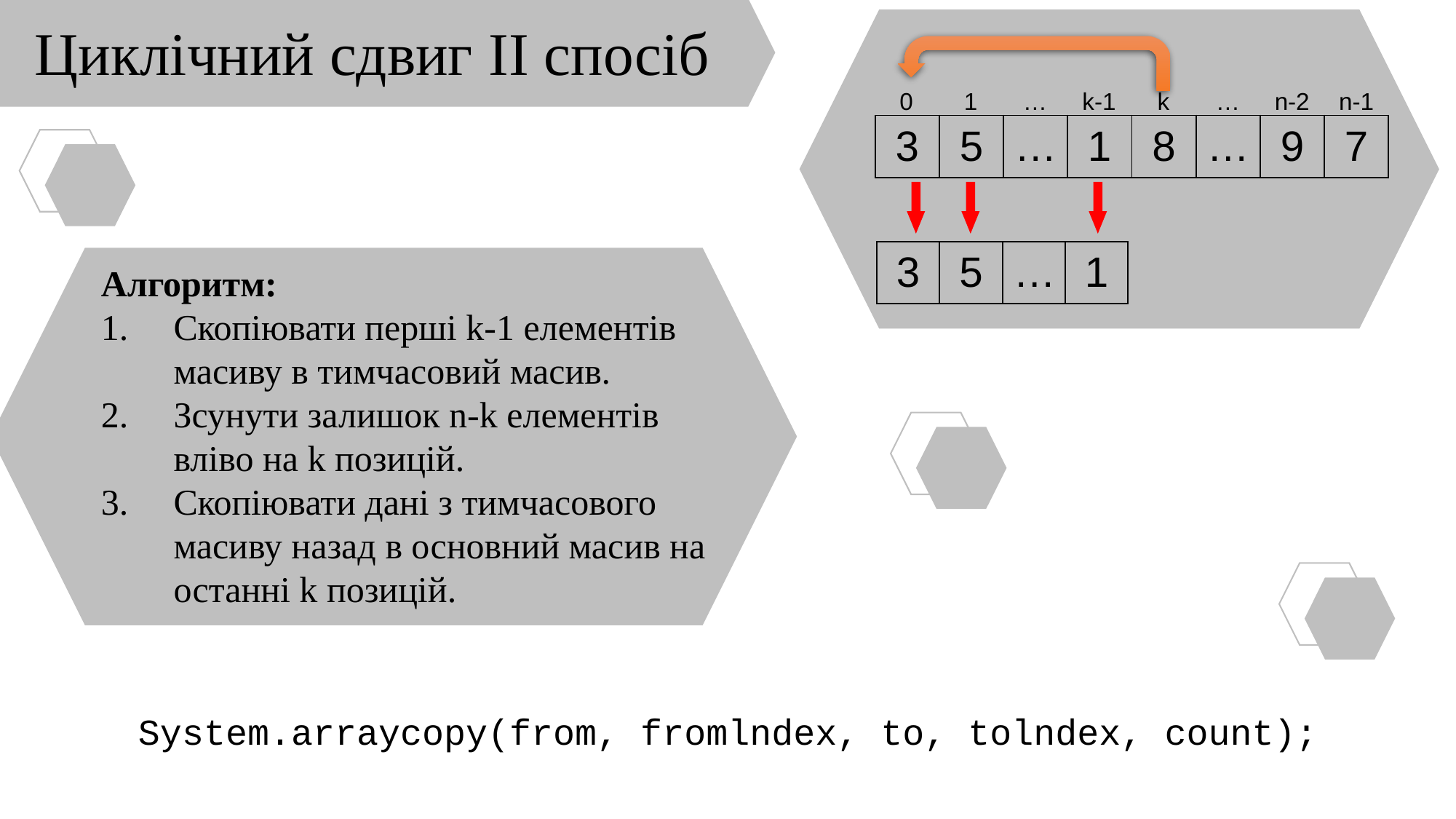

Циклічний сдвиг II спосіб

| 0 | 1 | … | k-1 | k | … | n-2 | n-1 |
| --- | --- | --- | --- | --- | --- | --- | --- |
| 3 | 5 | … | 1 | 8 | … | 9 | 7 |
| --- | --- | --- | --- | --- | --- | --- | --- |

| 3 | 5 | … | 1 |
| --- | --- | --- | --- |

Алгоритм:
Скопіювати перші k-1 елементів масиву в тимчасовий масив.
Зсунути залишок n-k елементів вліво на k позицій.
Скопіювати дані з тимчасового масиву назад в основний масив на останні k позицій.

System.arraycopy(from, fromlndex, to, tolndex, count);